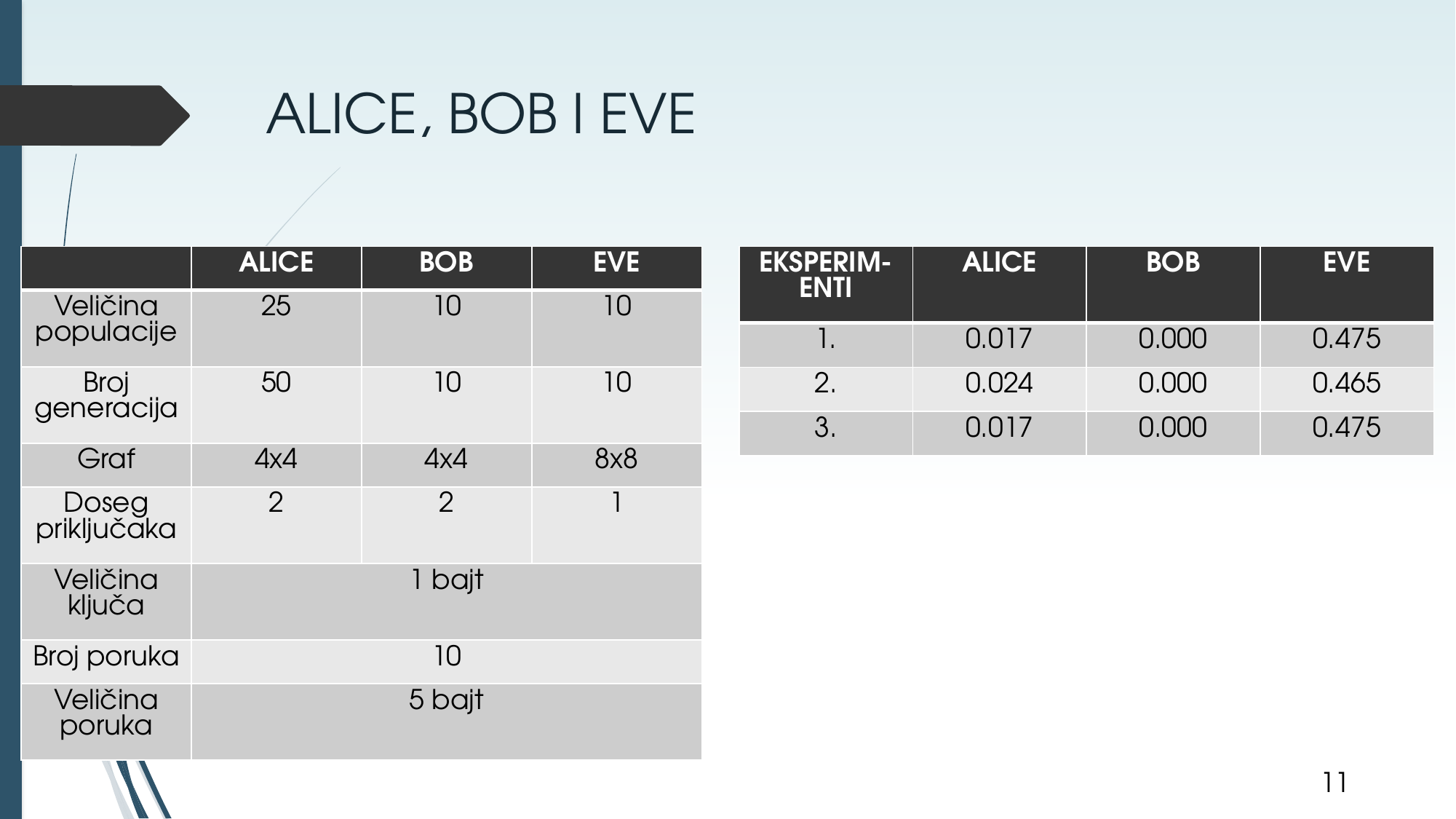

ALICE, BOB I EVE
|  | ALICE | BOB | EVE |
| --- | --- | --- | --- |
| Veličina populacije | 25 | 10 | 10 |
| Broj generacija | 50 | 10 | 10 |
| Graf | 4x4 | 4x4 | 8x8 |
| Doseg priključaka | 2 | 2 | 1 |
| Veličina ključa | 1 bajt |  |  |
| Broj poruka | 10 |  |  |
| Veličina poruka | 5 bajt |  |  |
| EKSPERIM-ENTI | ALICE | BOB | EVE |
| --- | --- | --- | --- |
| 1. | 0.017 | 0.000 | 0.475 |
| 2. | 0.024 | 0.000 | 0.465 |
| 3. | 0.017 | 0.000 | 0.475 |
11